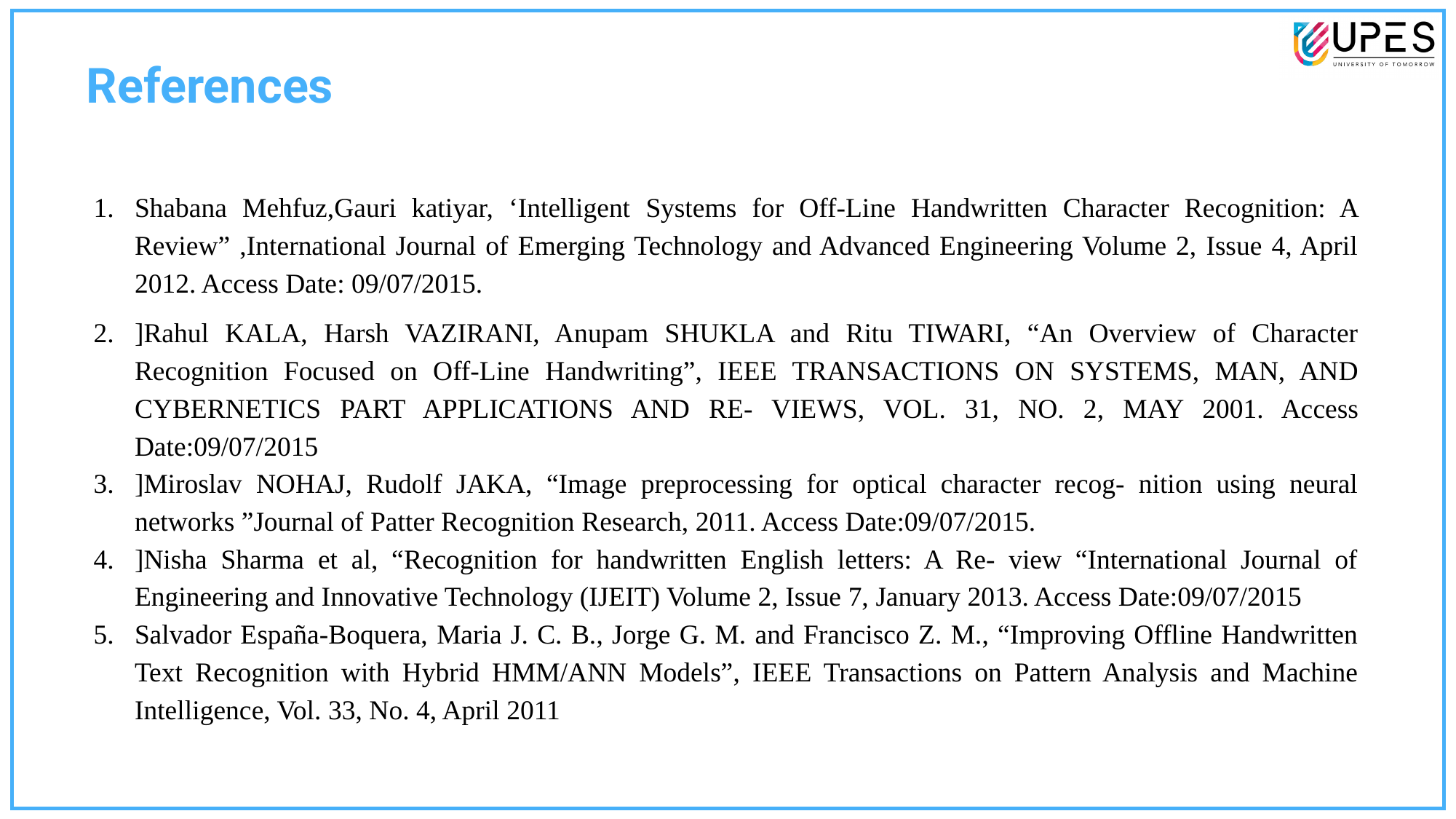

References
Shabana Mehfuz,Gauri katiyar, ‘Intelligent Systems for Off-Line Handwritten Character Recognition: A Review” ,International Journal of Emerging Technology and Advanced Engineering Volume 2, Issue 4, April 2012. Access Date: 09/07/2015.
]Rahul KALA, Harsh VAZIRANI, Anupam SHUKLA and Ritu TIWARI, “An Overview of Character Recognition Focused on Off-Line Handwriting”, IEEE TRANSACTIONS ON SYSTEMS, MAN, AND CYBERNETICS PART APPLICATIONS AND RE- VIEWS, VOL. 31, NO. 2, MAY 2001. Access Date:09/07/2015
]Miroslav NOHAJ, Rudolf JAKA, “Image preprocessing for optical character recog- nition using neural networks ”Journal of Patter Recognition Research, 2011. Access Date:09/07/2015.
]Nisha Sharma et al, “Recognition for handwritten English letters: A Re- view “International Journal of Engineering and Innovative Technology (IJEIT) Volume 2, Issue 7, January 2013. Access Date:09/07/2015
Salvador España-Boquera, Maria J. C. B., Jorge G. M. and Francisco Z. M., “Improving Offline Handwritten Text Recognition with Hybrid HMM/ANN Models”, IEEE Transactions on Pattern Analysis and Machine Intelligence, Vol. 33, No. 4, April 2011